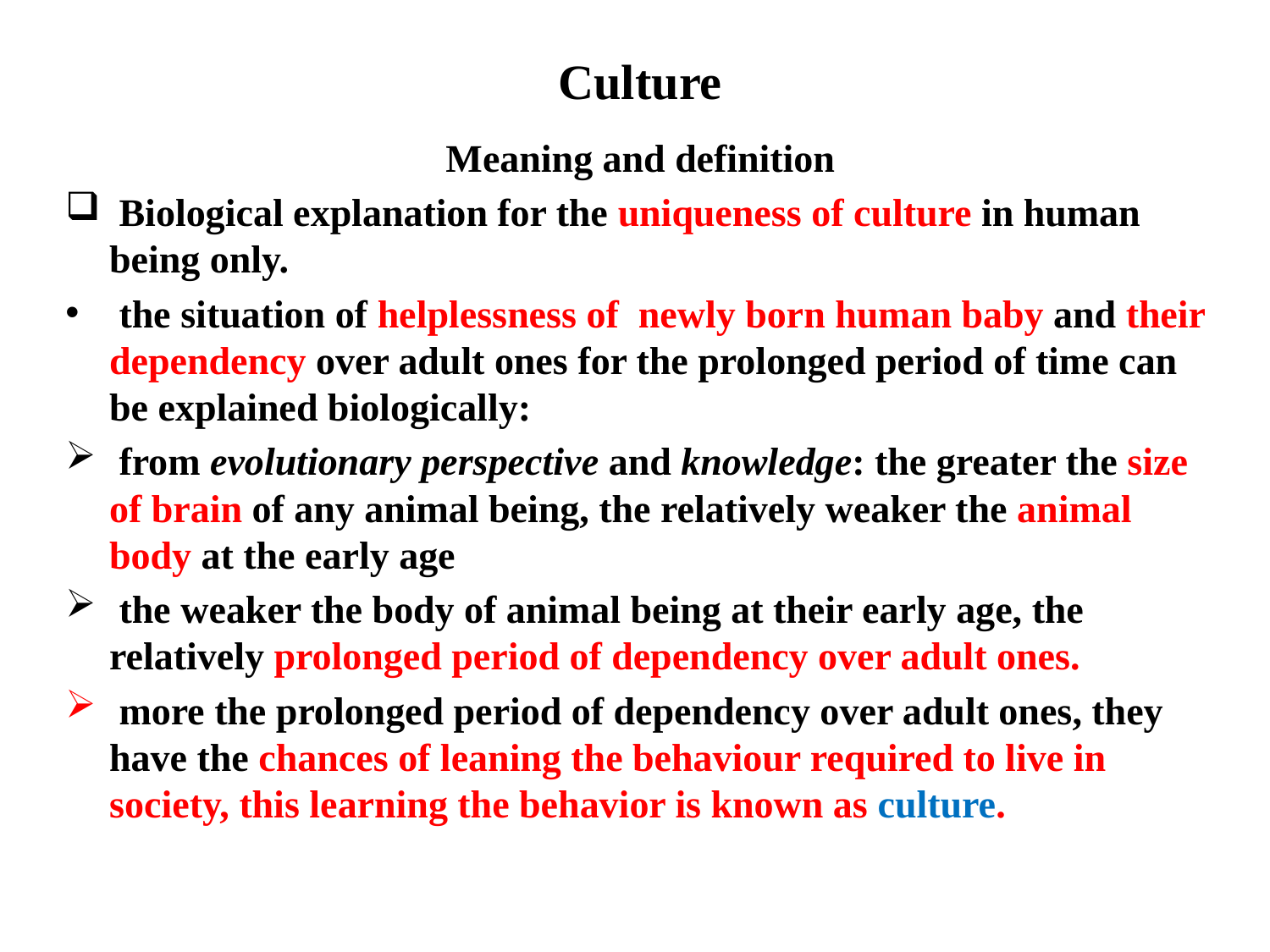

# Culture
Meaning and definition
 Biological explanation for the uniqueness of culture in human being only.
 the situation of helplessness of  newly born human baby and their dependency over adult ones for the prolonged period of time can be explained biologically:
 from evolutionary perspective and knowledge: the greater the size of brain of any animal being, the relatively weaker the animal body at the early age
 the weaker the body of animal being at their early age, the relatively prolonged period of dependency over adult ones.
 more the prolonged period of dependency over adult ones, they have the chances of leaning the behaviour required to live in society, this learning the behavior is known as culture.